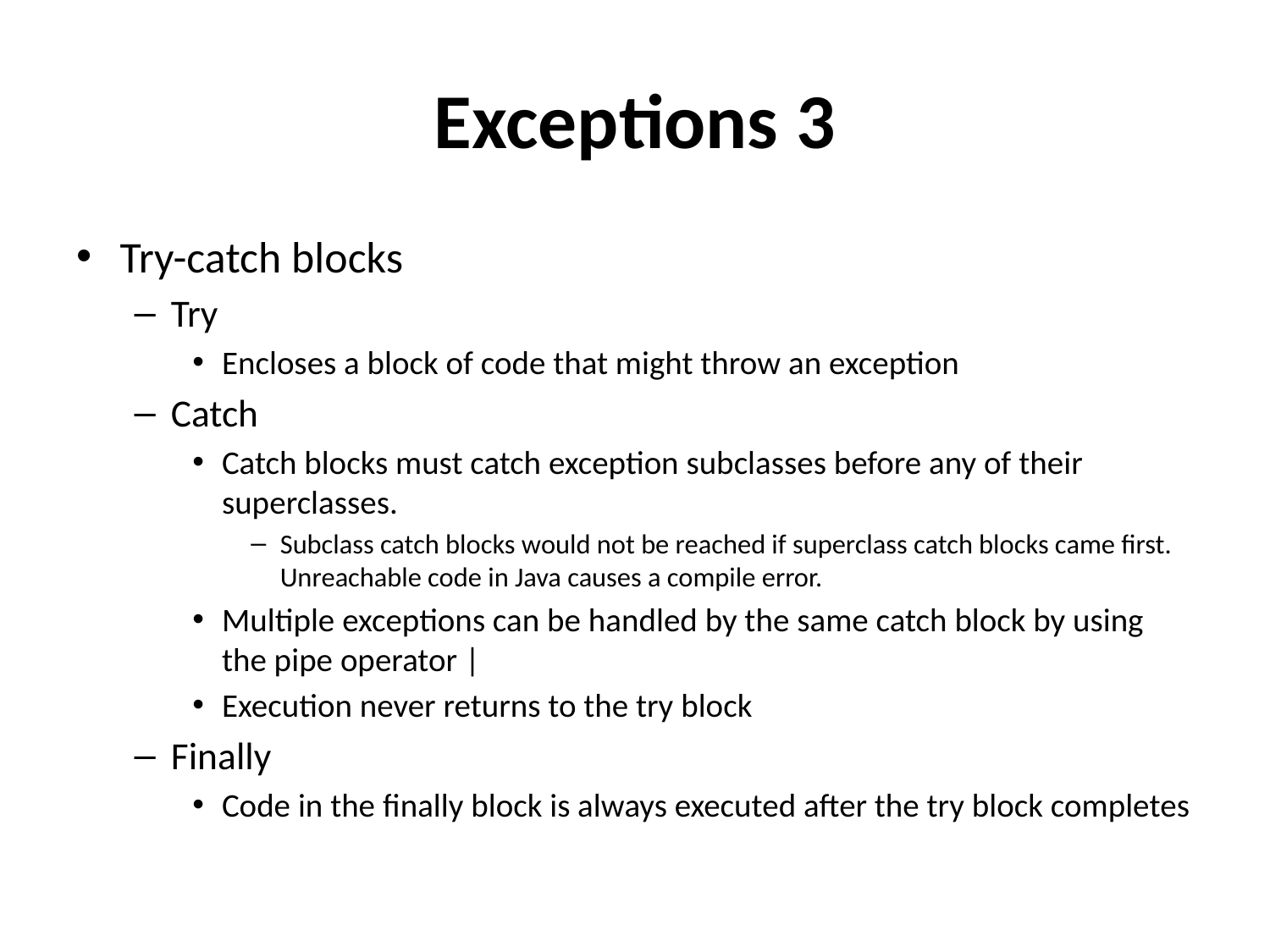

# Exceptions 3
Try-catch blocks
Try
Encloses a block of code that might throw an exception
Catch
Catch blocks must catch exception subclasses before any of their superclasses.
Subclass catch blocks would not be reached if superclass catch blocks came first. Unreachable code in Java causes a compile error.
Multiple exceptions can be handled by the same catch block by using the pipe operator |
Execution never returns to the try block
Finally
Code in the finally block is always executed after the try block completes